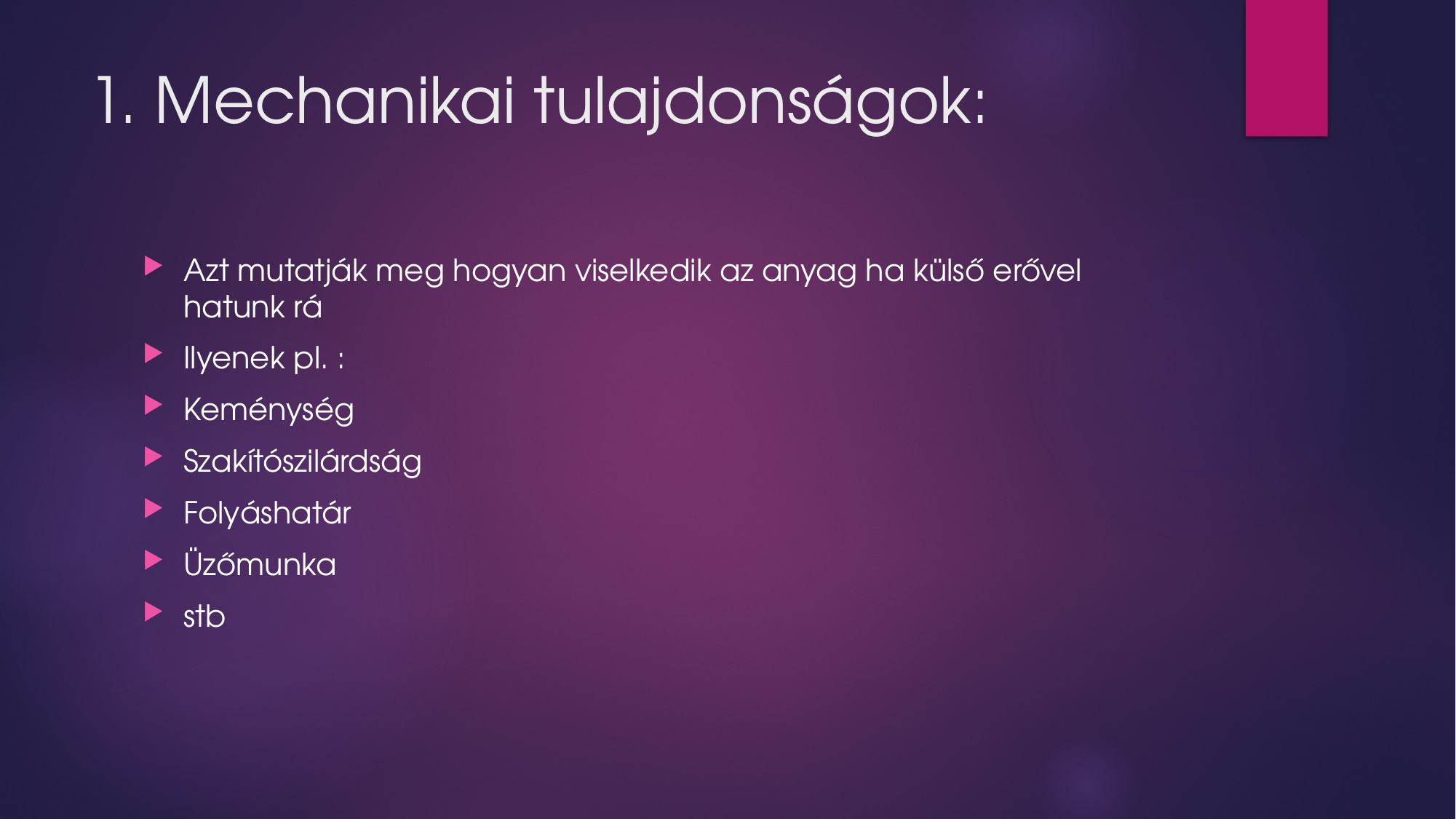

# 1. Mechanikai tulajdonságok:
Azt mutatják meg hogyan viselkedik az anyag ha külső erővel hatunk rá
Ilyenek pl. :
Keménység
Szakítószilárdság
Folyáshatár
Üzőmunka
stb